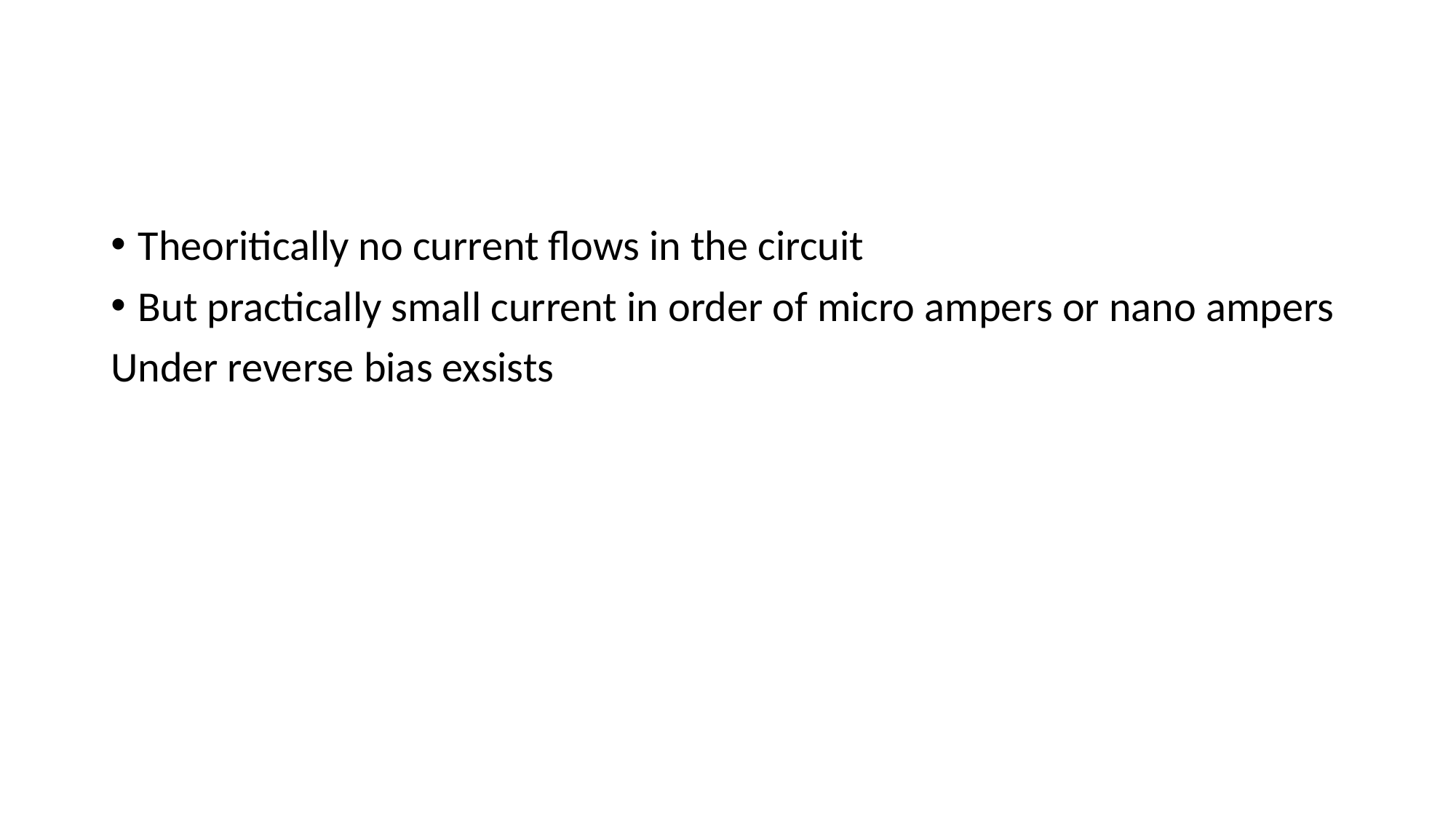

Theoritically no current flows in the circuit
But practically small current in order of micro ampers or nano ampers
Under reverse bias exsists